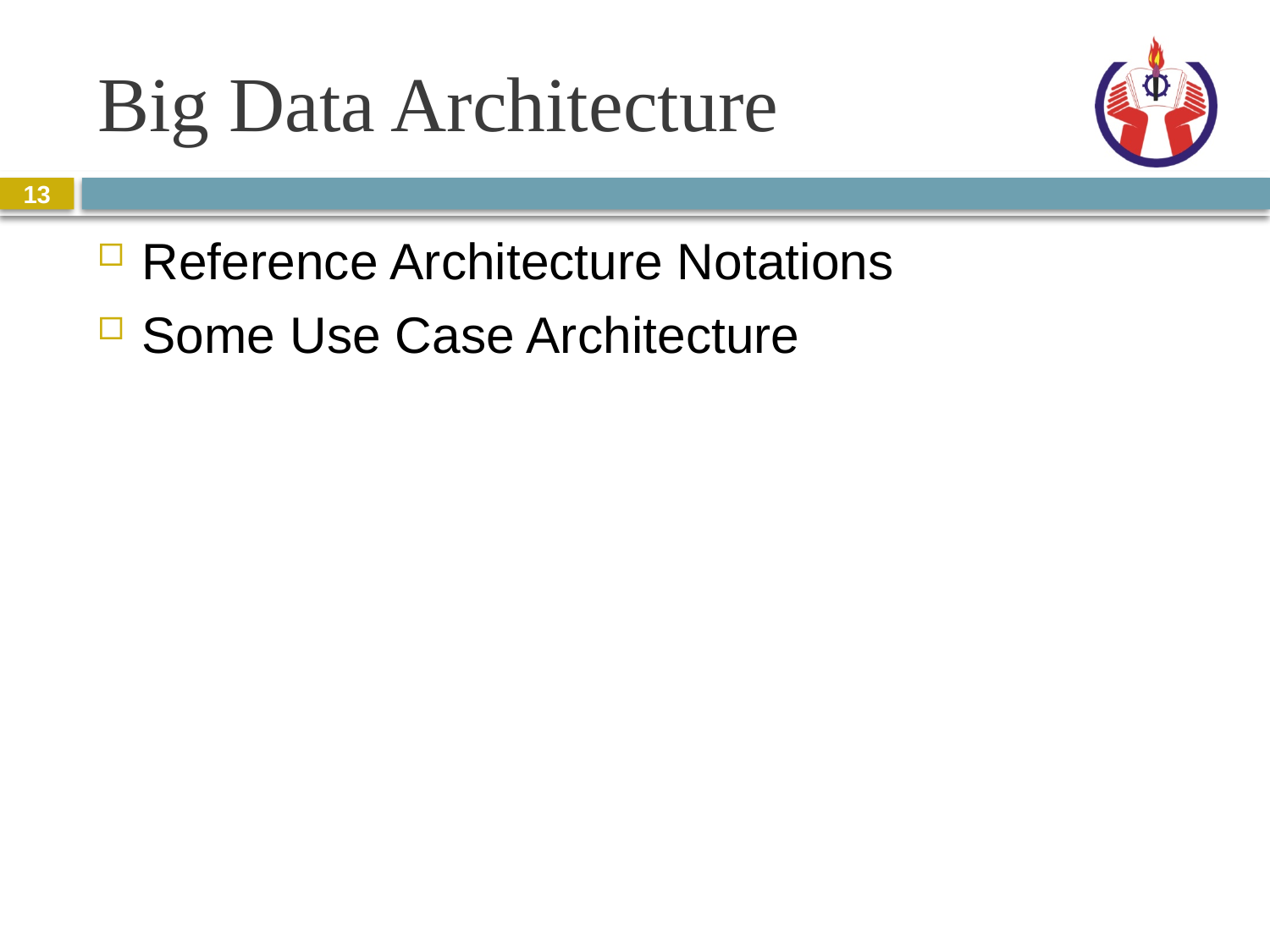

# Big Data Architecture
13
Reference Architecture Notations
Some Use Case Architecture